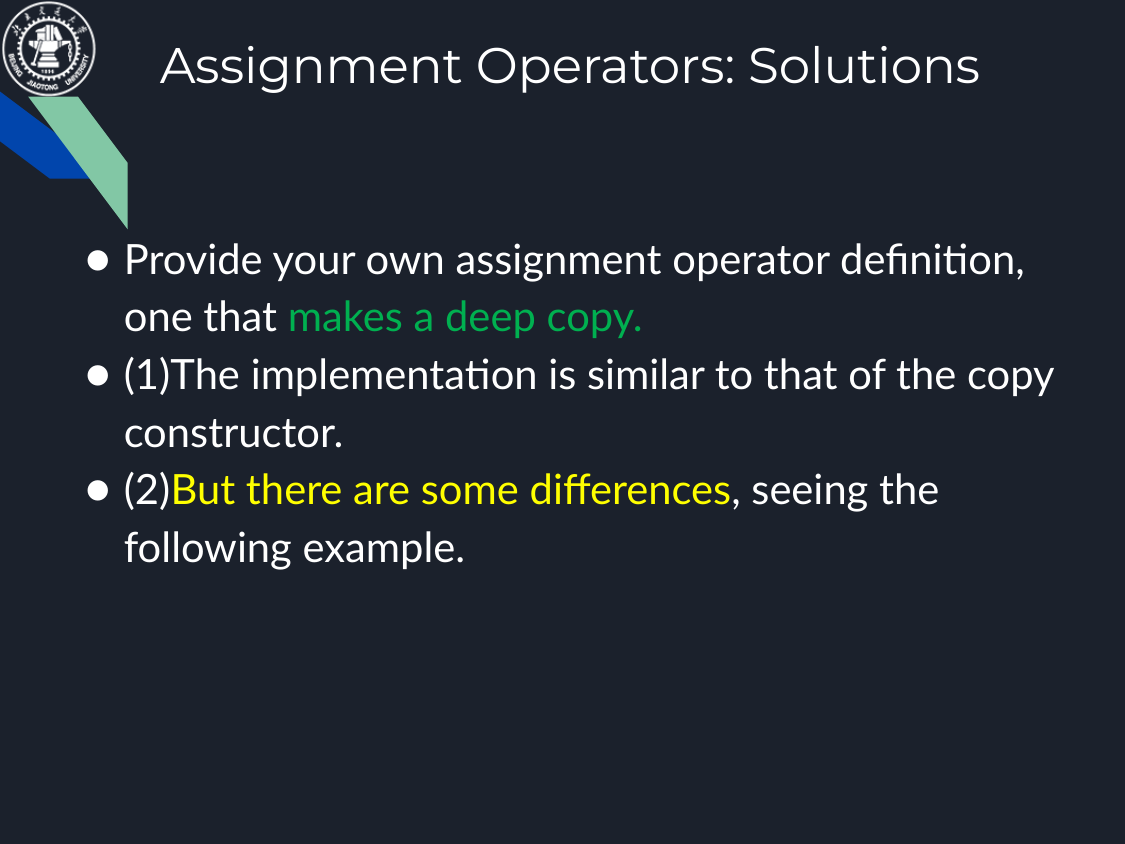

# Assignment Operators: Solutions
Provide your own assignment operator definition, one that makes a deep copy.
(1)The implementation is similar to that of the copy constructor.
(2)But there are some differences, seeing the following example.